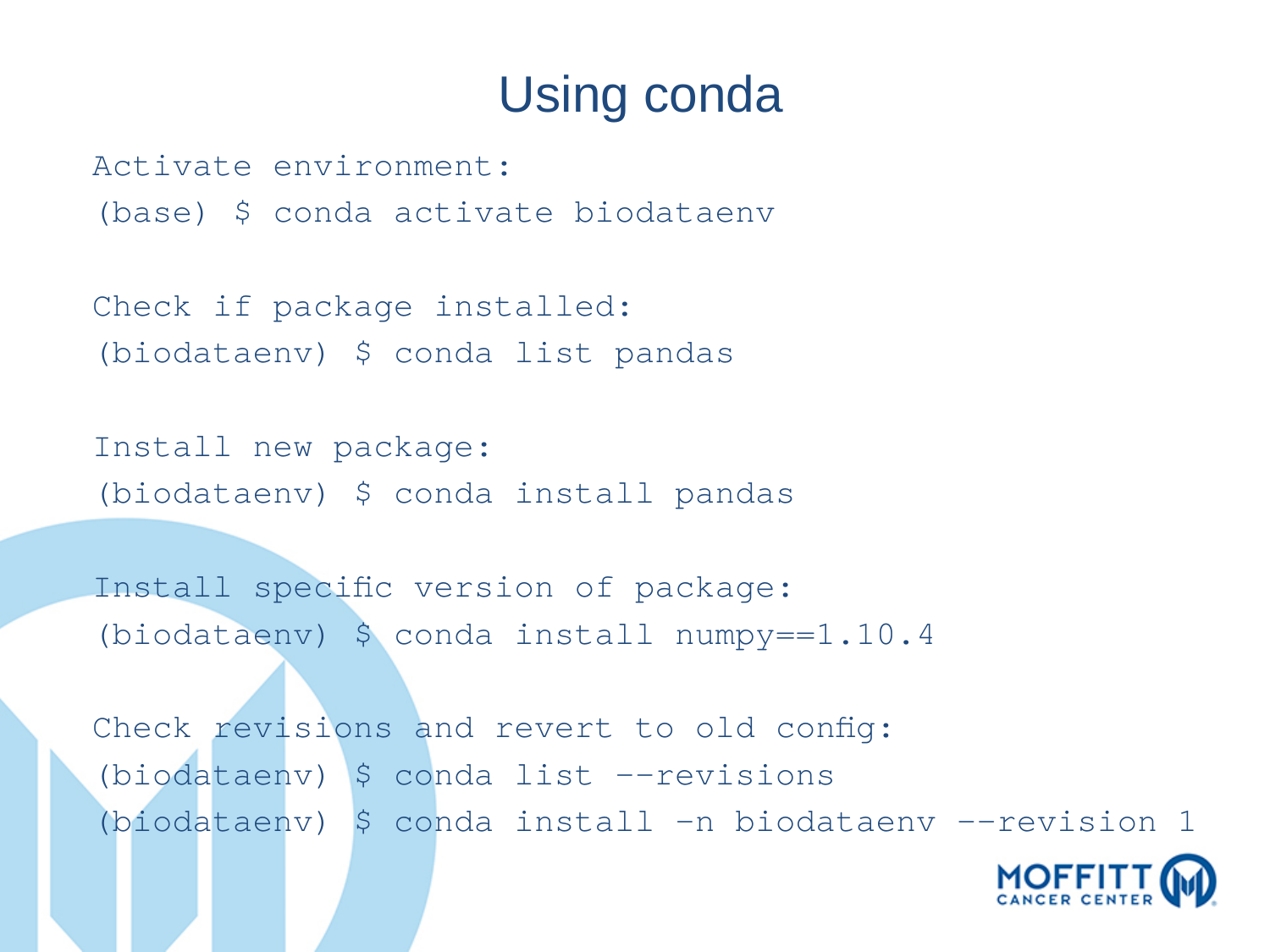

Using conda
Activate environment:
(base) $ conda activate biodataenv

Check if package installed:
(biodataenv) $ conda list pandas

Install new package:
(biodataenv) $ conda install pandas

Install specific version of package:
(biodataenv) $ conda install numpy==1.10.4

Check revisions and revert to old config:
(biodataenv) $ conda list --revisions
(biodataenv) $ conda install -n biodataenv --revision 1